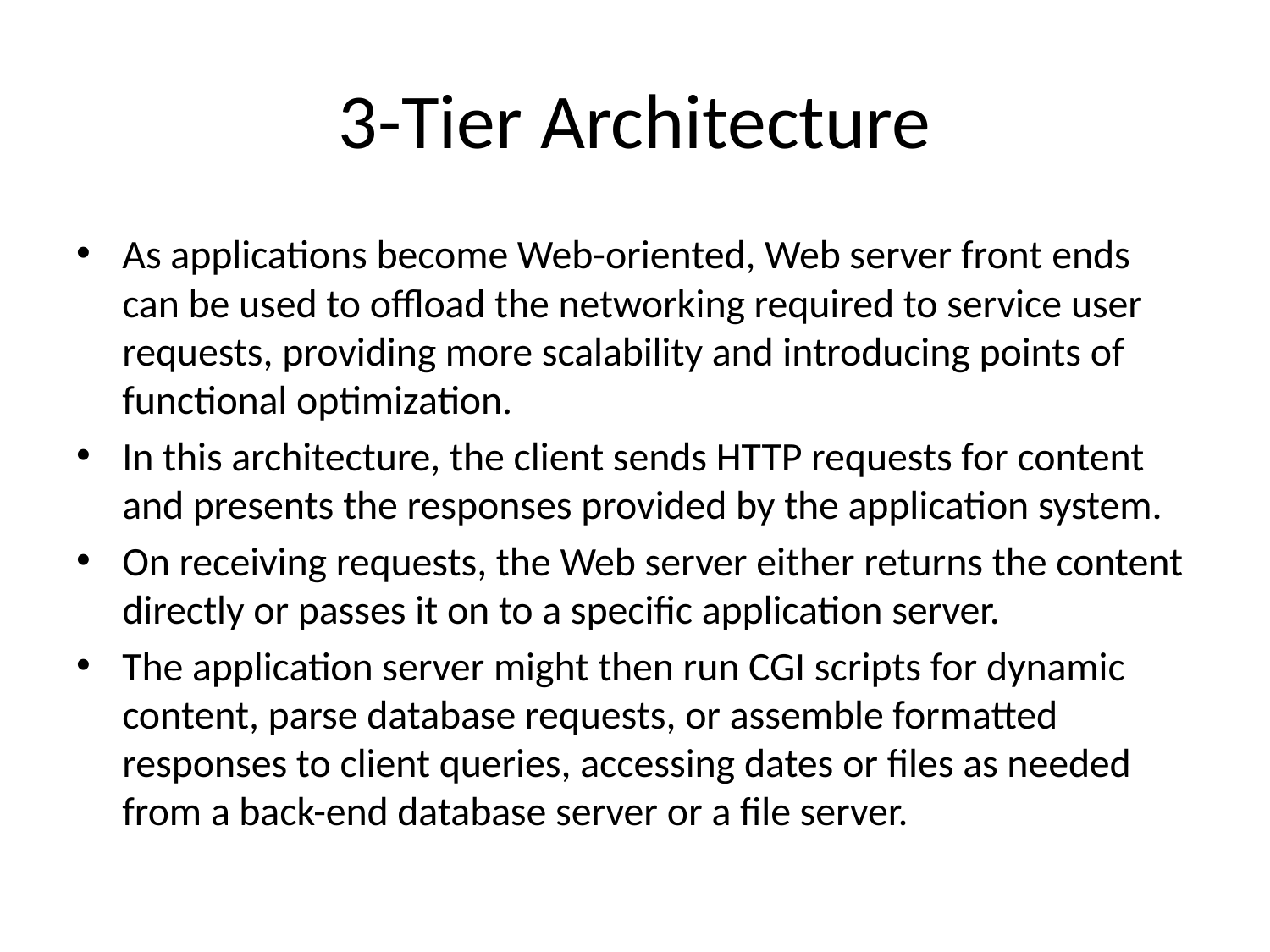

# 3-Tier Architecture
As applications become Web-oriented, Web server front ends can be used to offload the networking required to service user requests, providing more scalability and introducing points of functional optimization.
In this architecture, the client sends HTTP requests for content and presents the responses provided by the application system.
On receiving requests, the Web server either returns the content directly or passes it on to a specific application server.
The application server might then run CGI scripts for dynamic content, parse database requests, or assemble formatted responses to client queries, accessing dates or files as needed from a back-end database server or a file server.